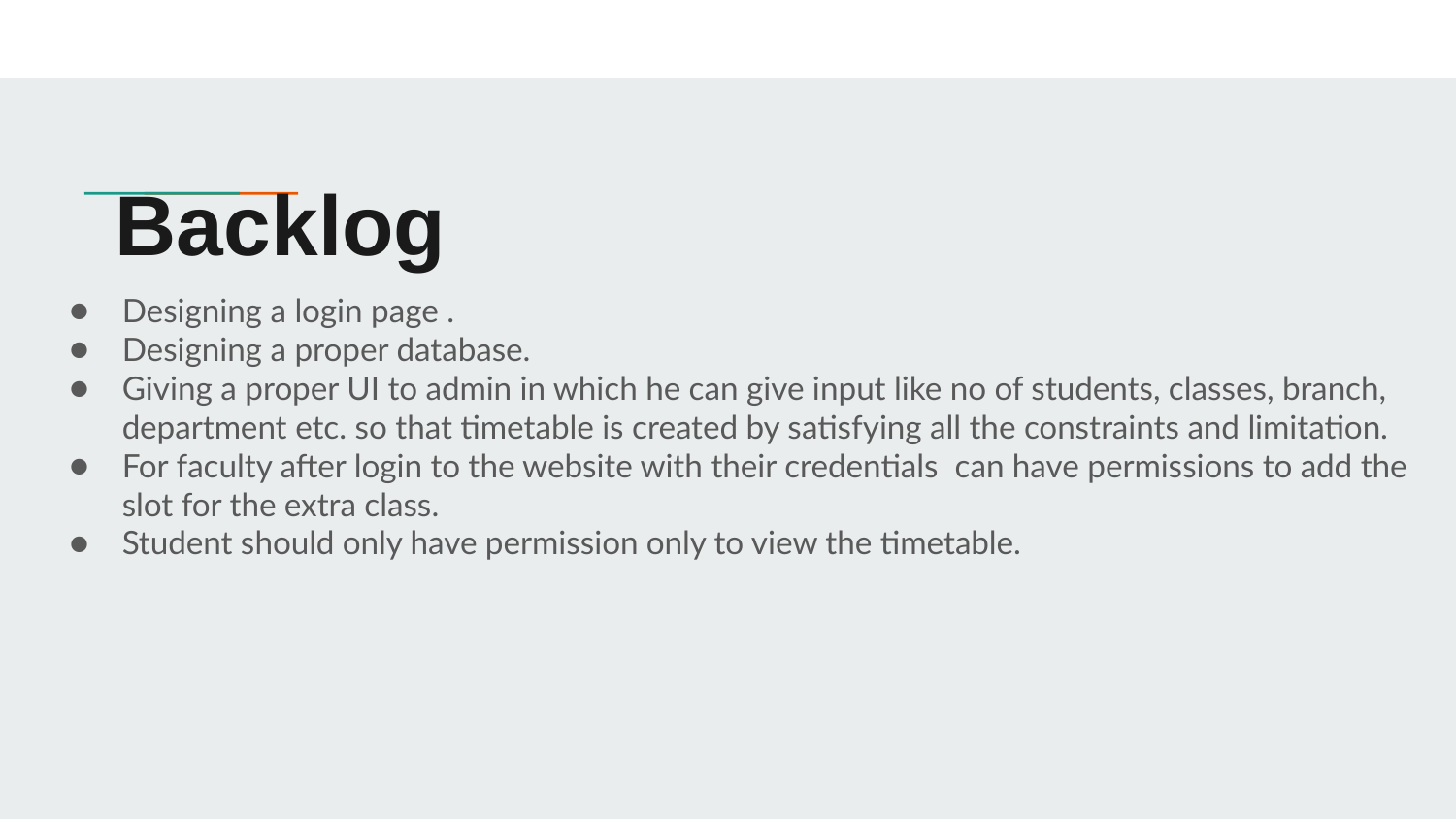

# Backlog
Designing a login page .
Designing a proper database.
Giving a proper UI to admin in which he can give input like no of students, classes, branch, department etc. so that timetable is created by satisfying all the constraints and limitation.
For faculty after login to the website with their credentials  can have permissions to add the slot for the extra class.
Student should only have permission only to view the timetable.